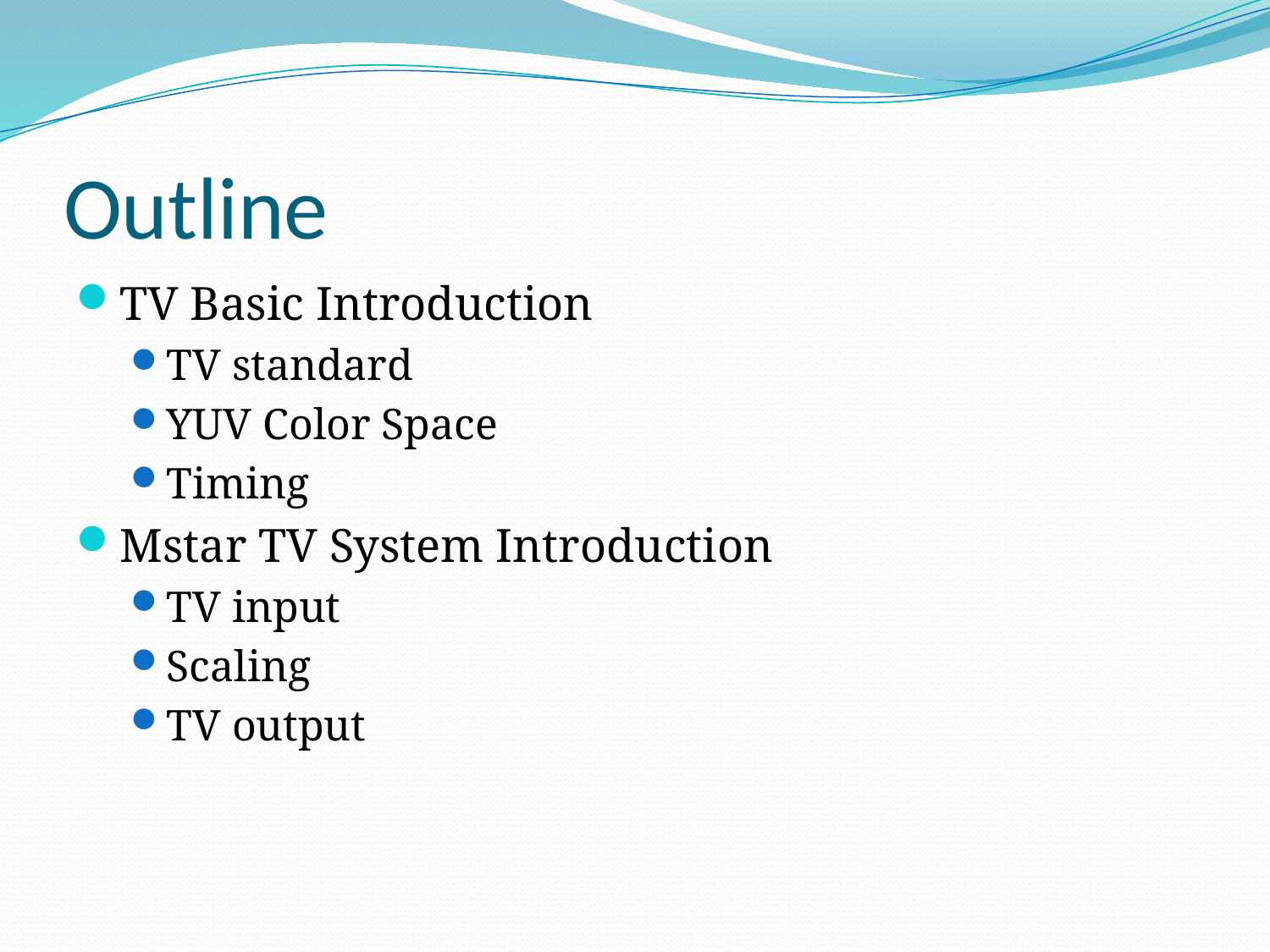

# Outline
TV Basic Introduction
TV standard
YUV Color Space
Timing
Mstar TV System Introduction
TV input
Scaling
TV output